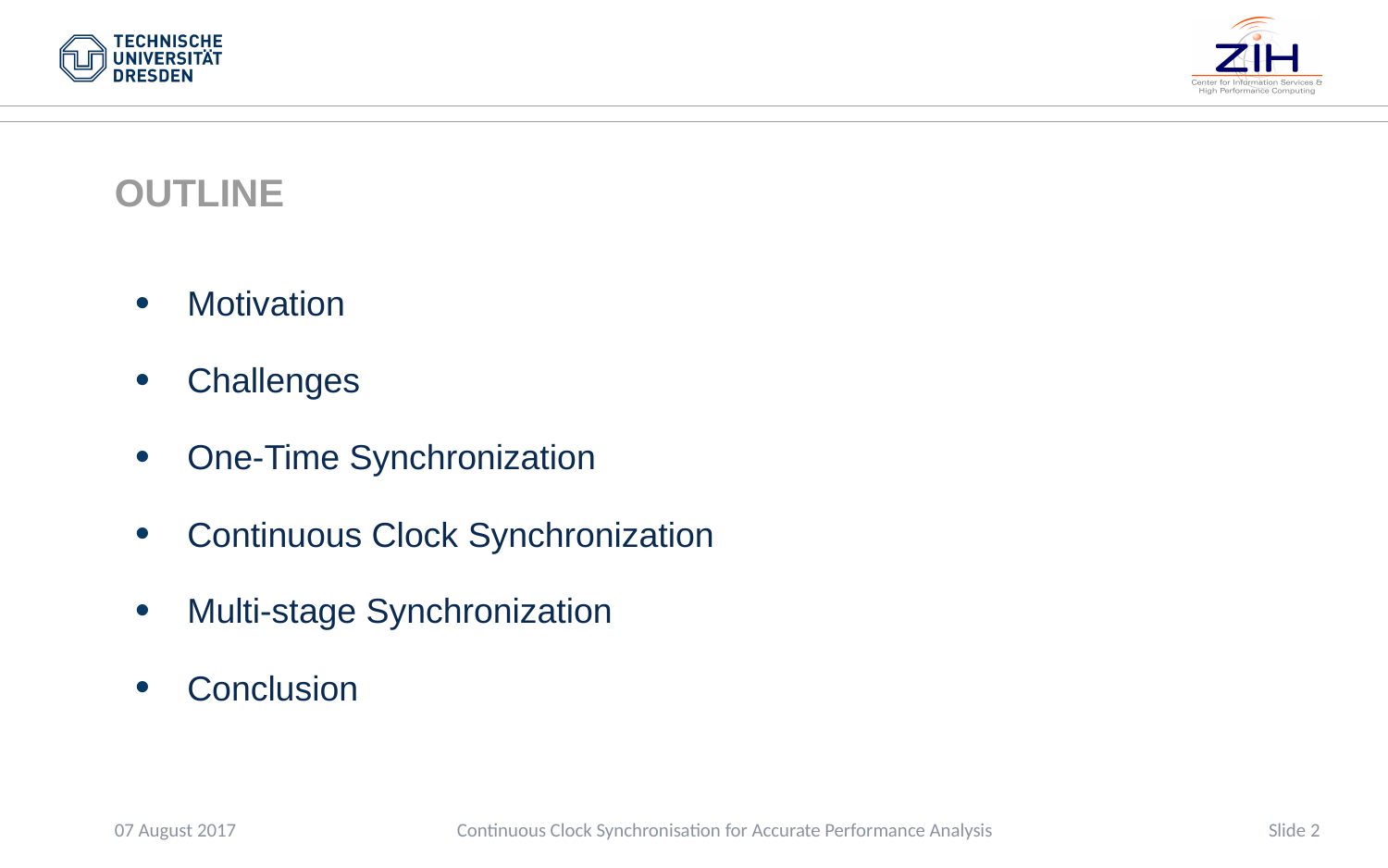

OUTLINE
Motivation
Challenges
One-Time Synchronization
Continuous Clock Synchronization
Multi-stage Synchronization
Conclusion
07 August 2017
Slide 2
Continuous Clock Synchronisation for Accurate Performance Analysis